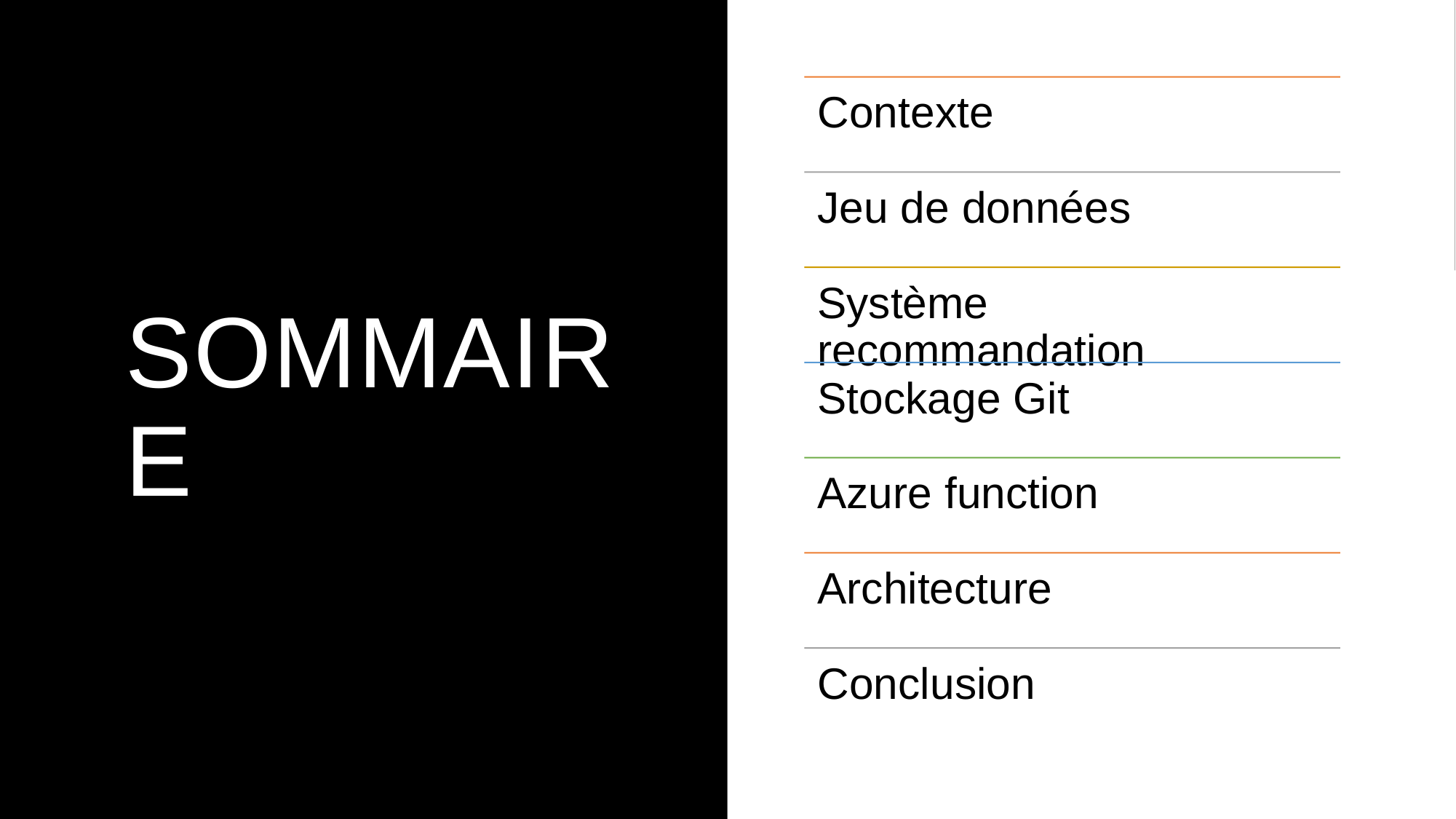

# Sommaire
Contexte
Jeu de données
Système recommandation
Stockage Git
Azure function
Architecture
Conclusion